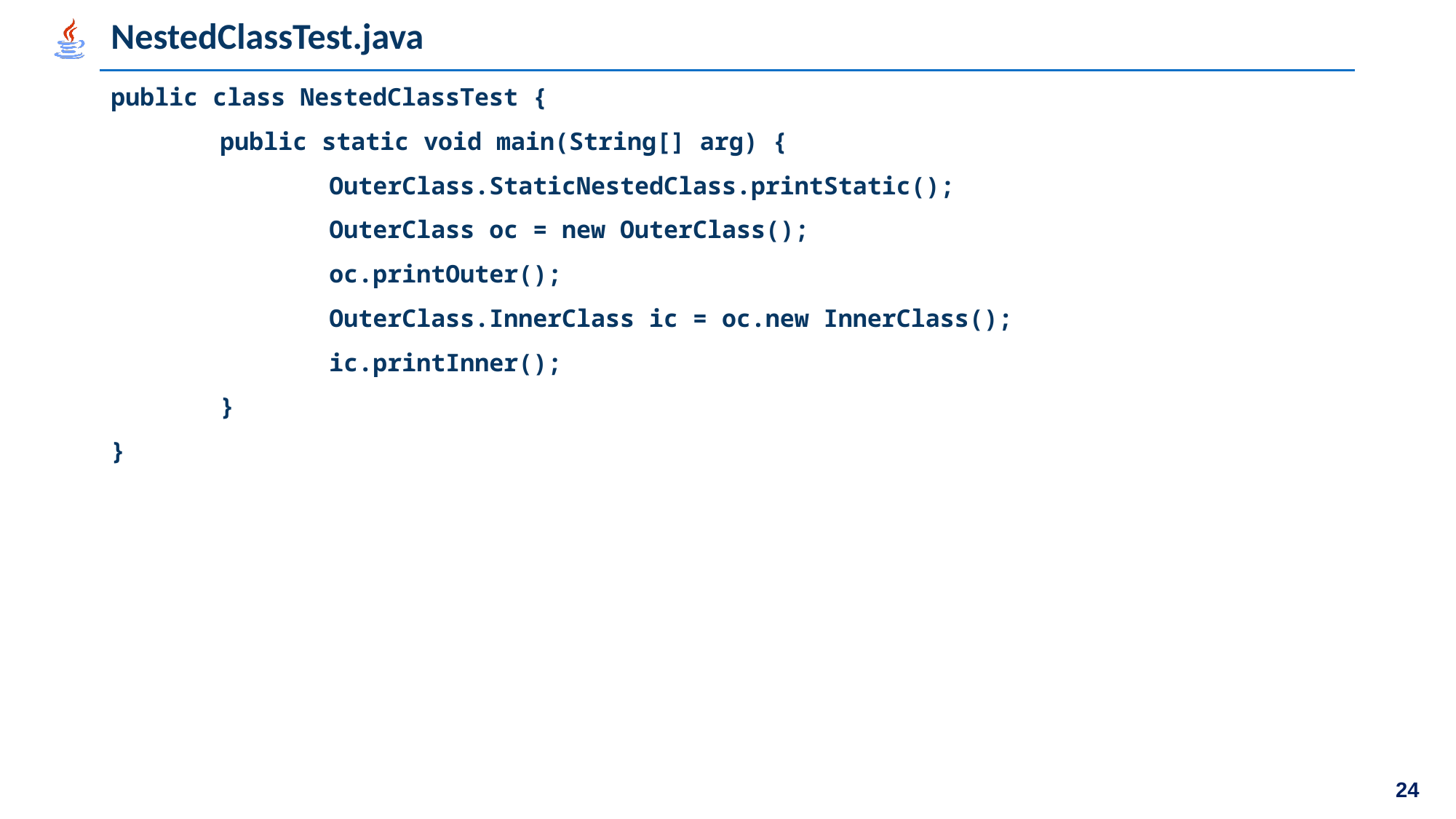

# NestedClassTest.java
public class NestedClassTest {
	public static void main(String[] arg) {
		OuterClass.StaticNestedClass.printStatic();
		OuterClass oc = new OuterClass();
		oc.printOuter();
		OuterClass.InnerClass ic = oc.new InnerClass();
		ic.printInner();
	}
}
24